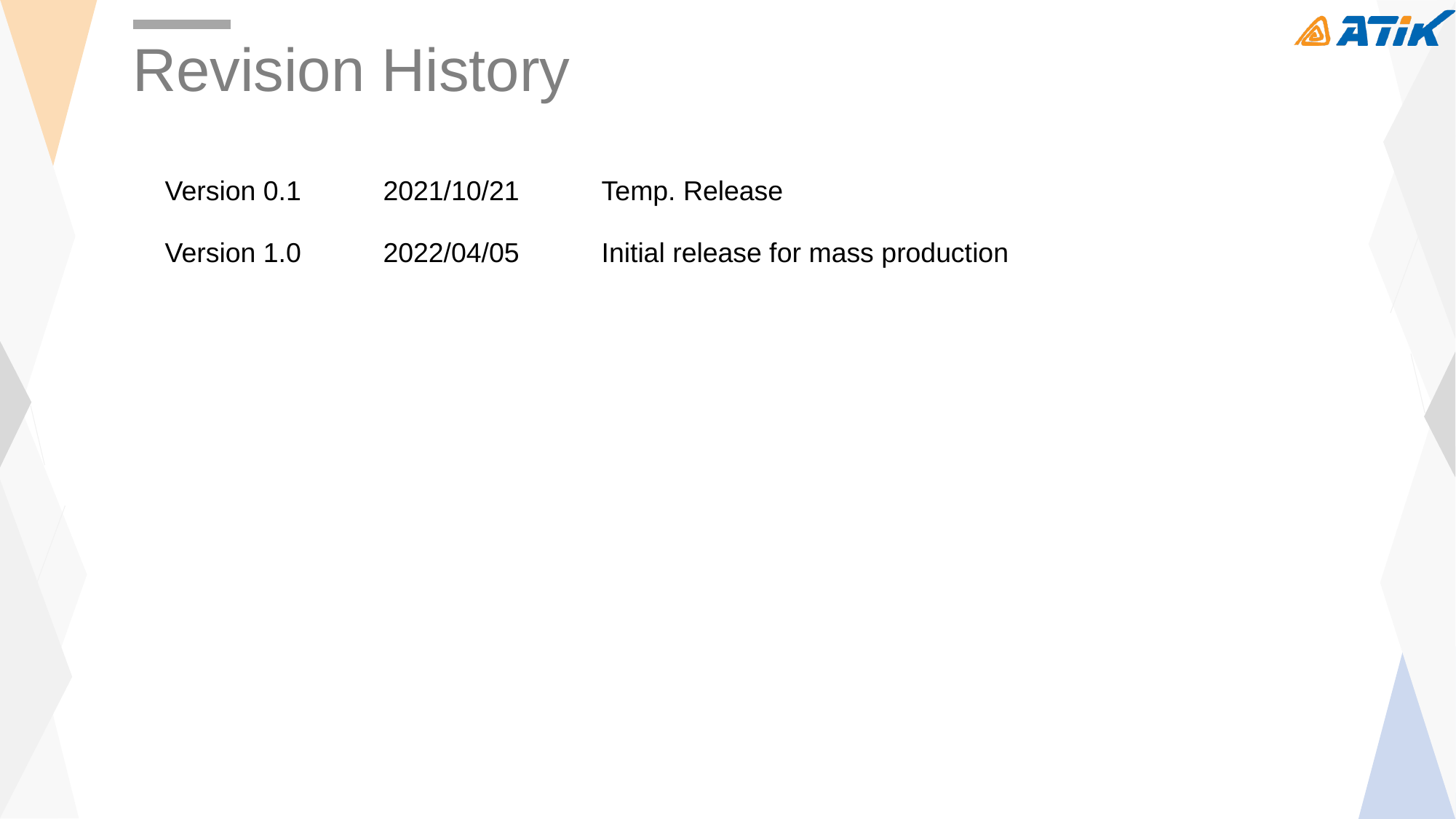

Revision History
Version 0.1	2021/10/21	Temp. Release

Version 1.0	2022/04/05	Initial release for mass production